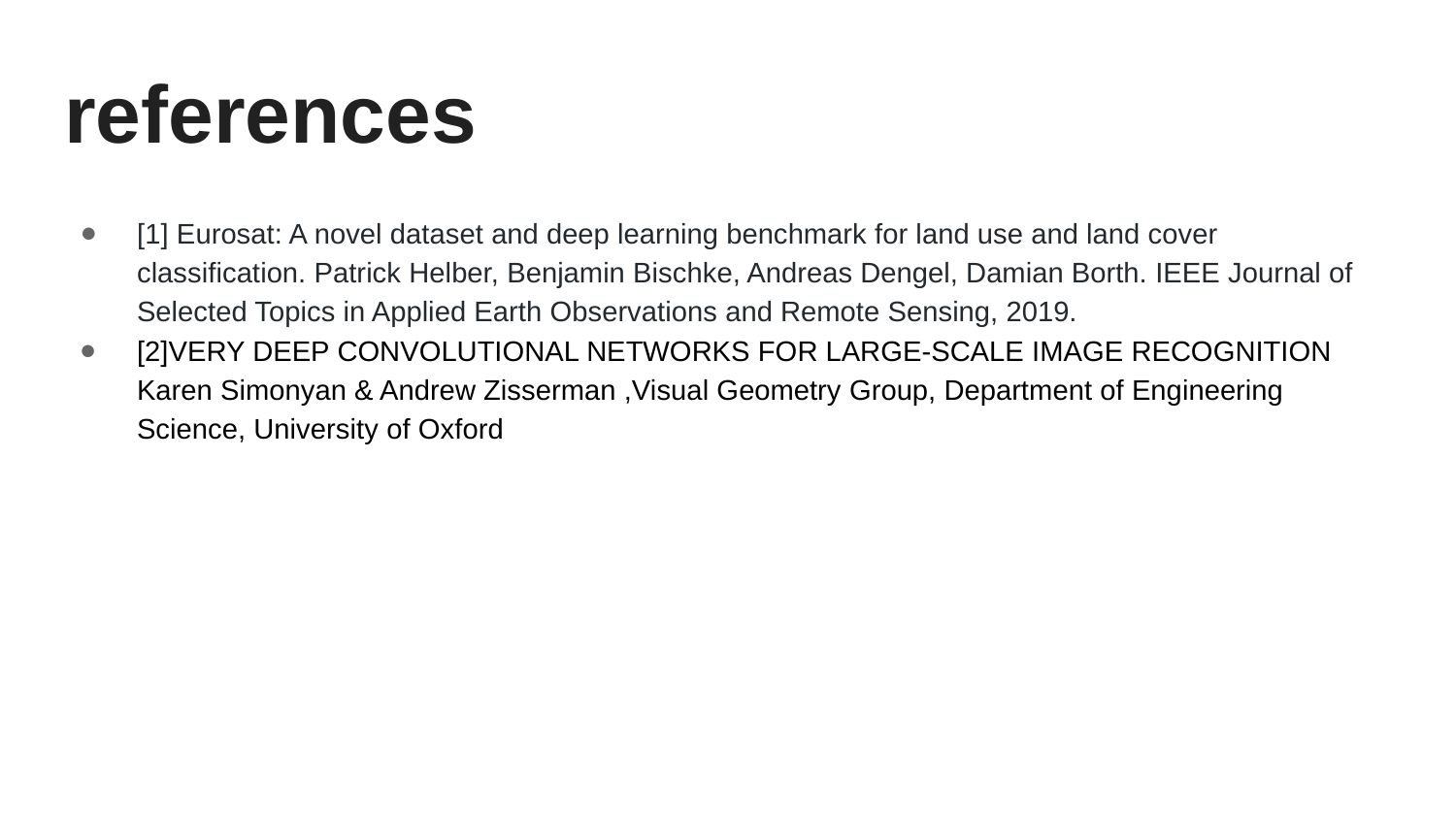

# references
[1] Eurosat: A novel dataset and deep learning benchmark for land use and land cover classification. Patrick Helber, Benjamin Bischke, Andreas Dengel, Damian Borth. IEEE Journal of Selected Topics in Applied Earth Observations and Remote Sensing, 2019.
[2]VERY DEEP CONVOLUTIONAL NETWORKS FOR LARGE-SCALE IMAGE RECOGNITION Karen Simonyan & Andrew Zisserman ,Visual Geometry Group, Department of Engineering Science, University of Oxford